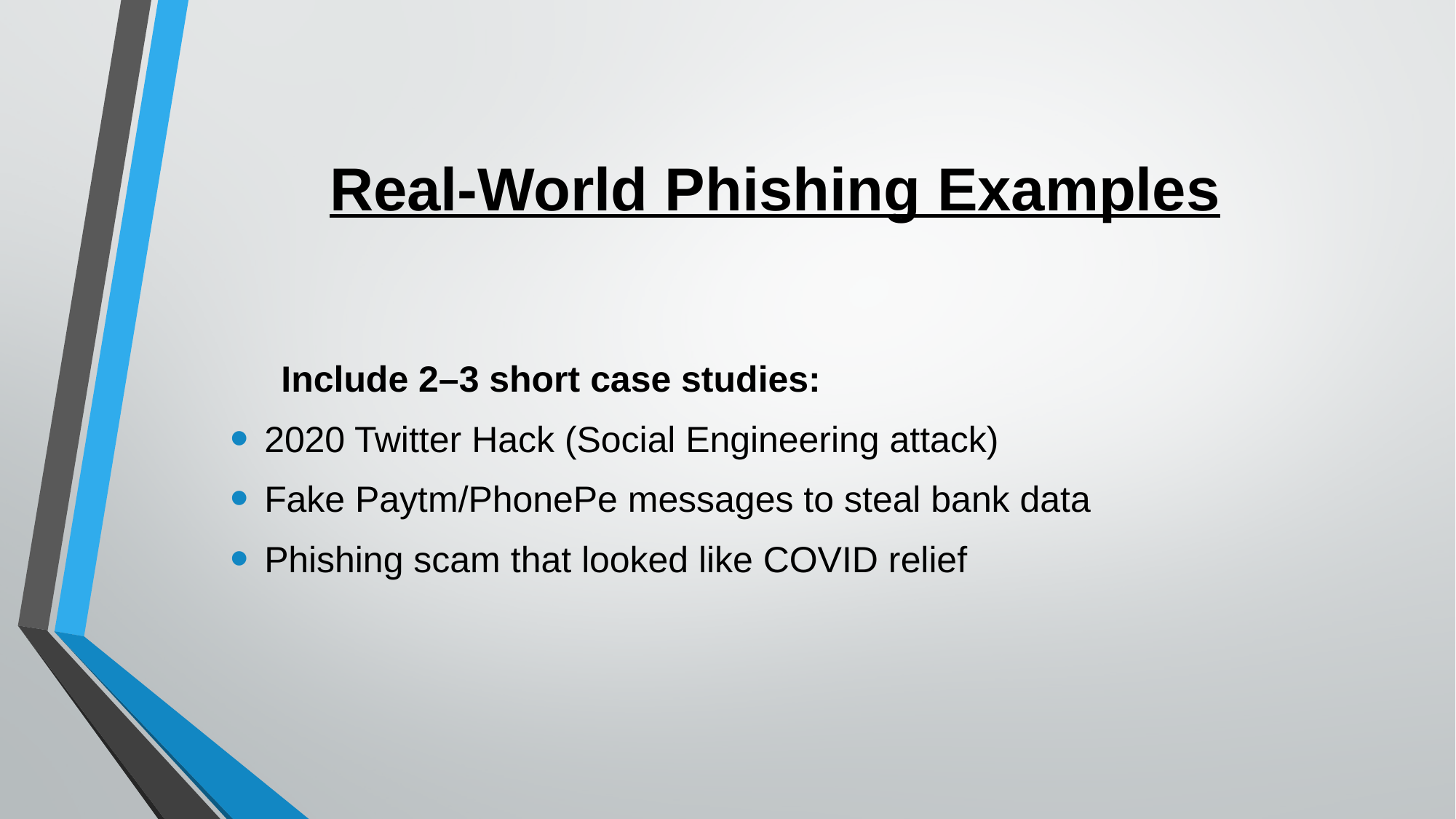

# Real-World Phishing Examples
     Include 2–3 short case studies:
2020 Twitter Hack (Social Engineering attack)
Fake Paytm/PhonePe messages to steal bank data
Phishing scam that looked like COVID relief